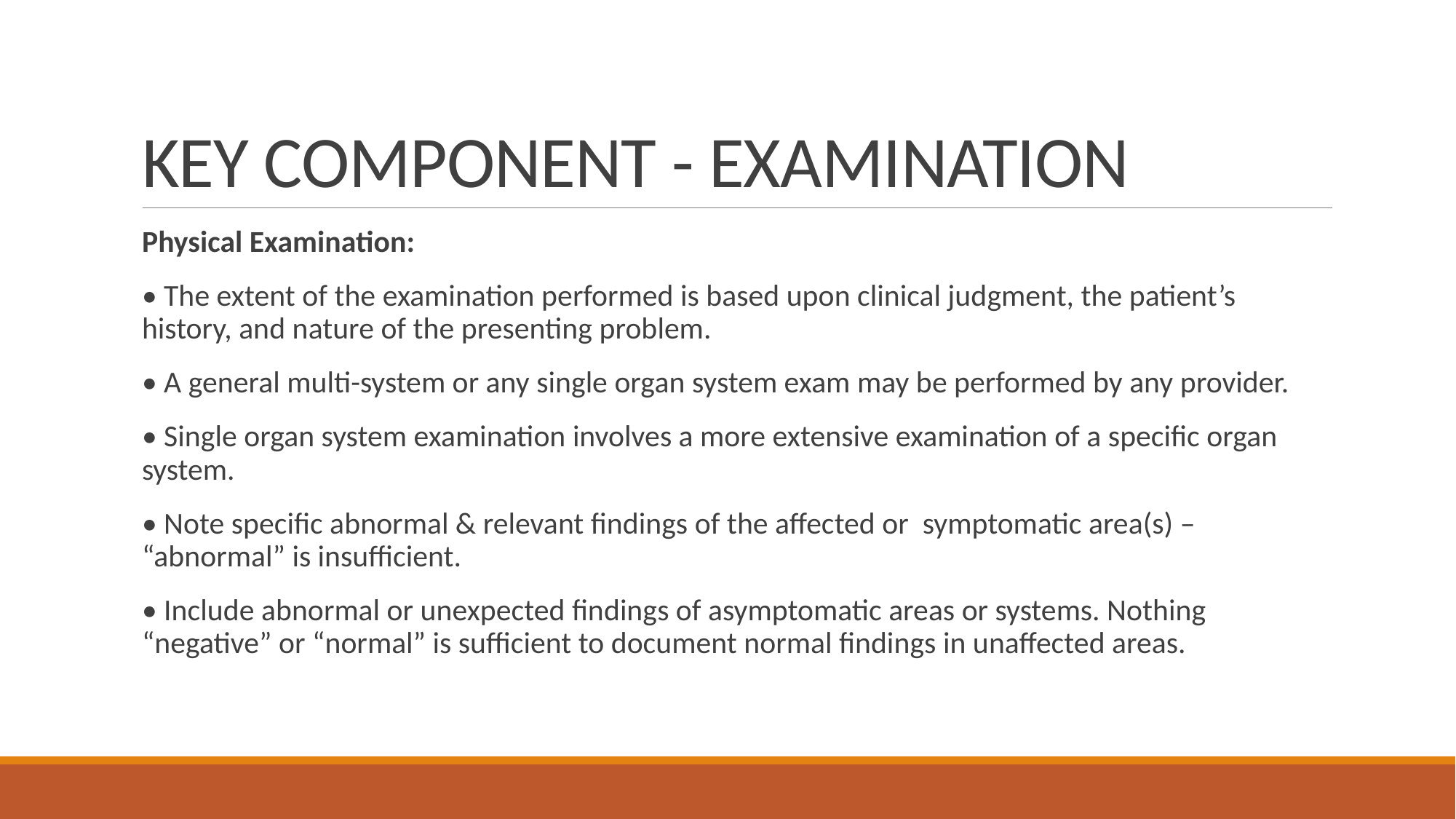

# KEY COMPONENT - EXAMINATION
Physical Examination:
• The extent of the examination performed is based upon clinical judgment, the patient’s history, and nature of the presenting problem.
• A general multi-system or any single organ system exam may be performed by any provider.
• Single organ system examination involves a more extensive examination of a specific organ system.
• Note specific abnormal & relevant findings of the affected or  symptomatic area(s) – “abnormal” is insufficient.
• Include abnormal or unexpected findings of asymptomatic areas or systems. Nothing “negative” or “normal” is sufficient to document normal findings in unaffected areas.